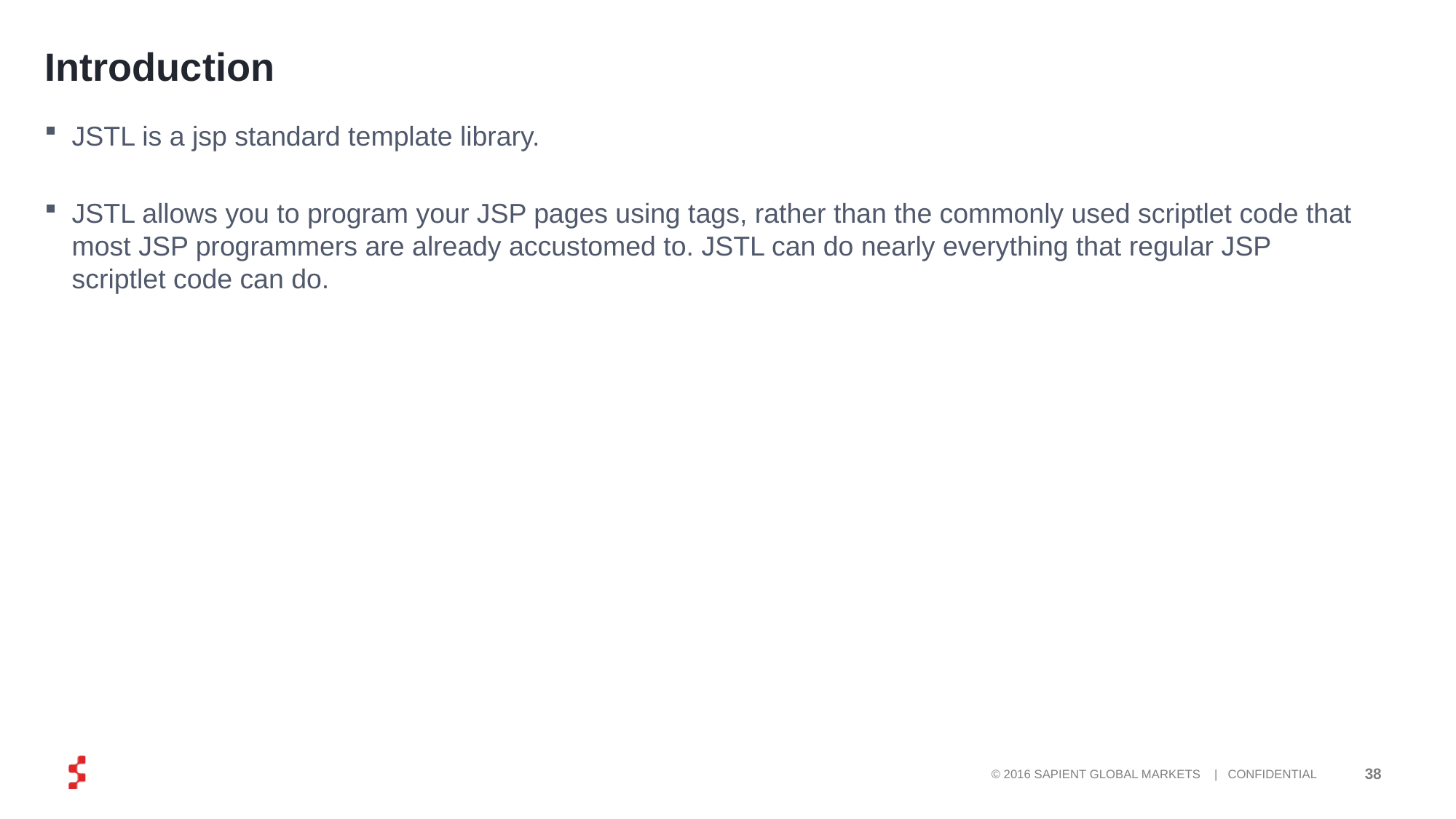

# Introduction
JSTL is a jsp standard template library.

JSTL allows you to program your JSP pages using tags, rather than the commonly used scriptlet code that most JSP programmers are already accustomed to. JSTL can do nearly everything that regular JSP scriptlet code can do.